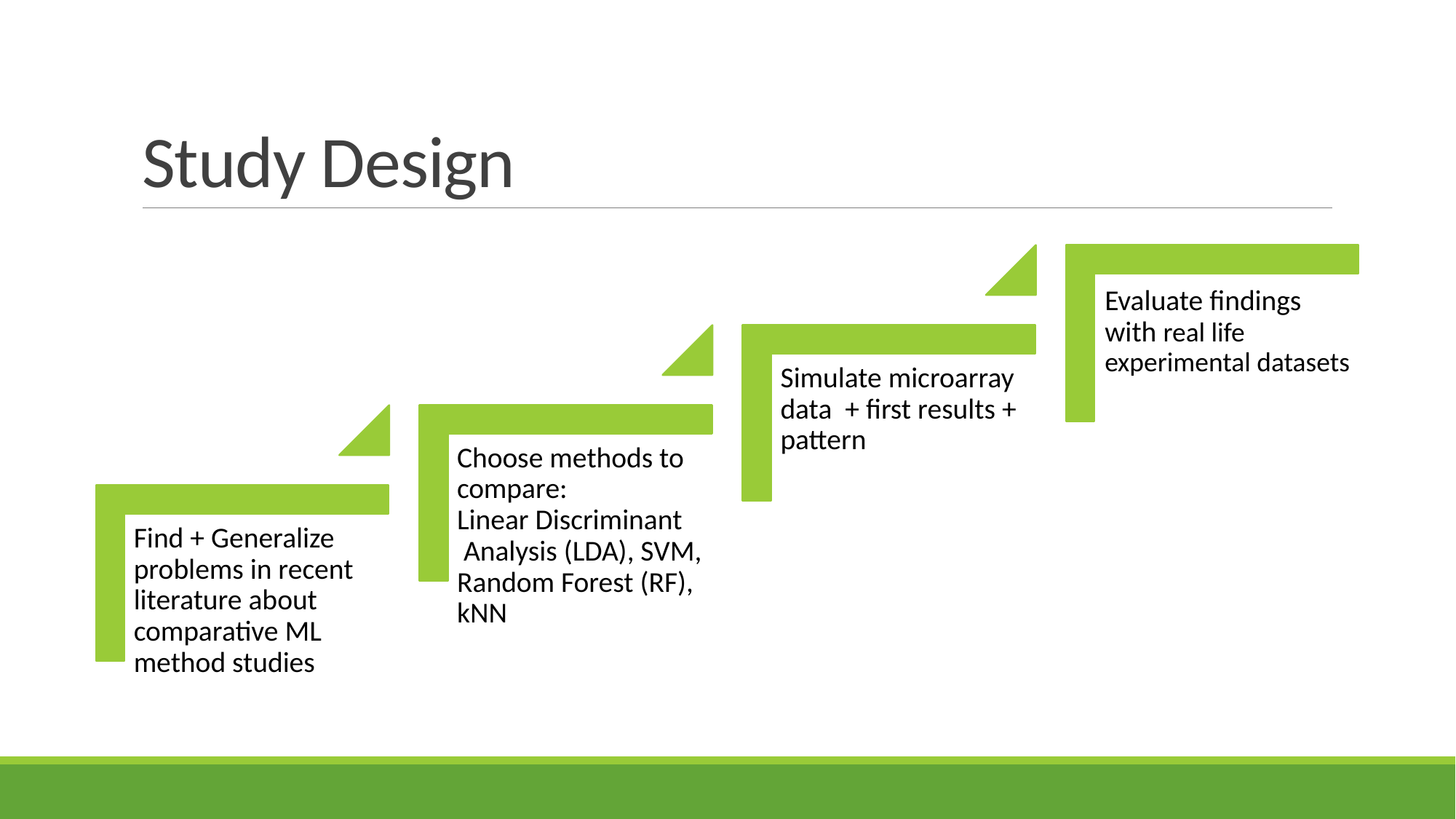

# Study Design
Find + Generalize problems in recent literature about comparative ML method studies
Choose methods to compare:
Linear Discriminant     Analysis (LDA), SVM,
Random Forest (RF), kNN
Simulate microarray data  + first results + pattern

Evaluate findings with real life experimental datasets